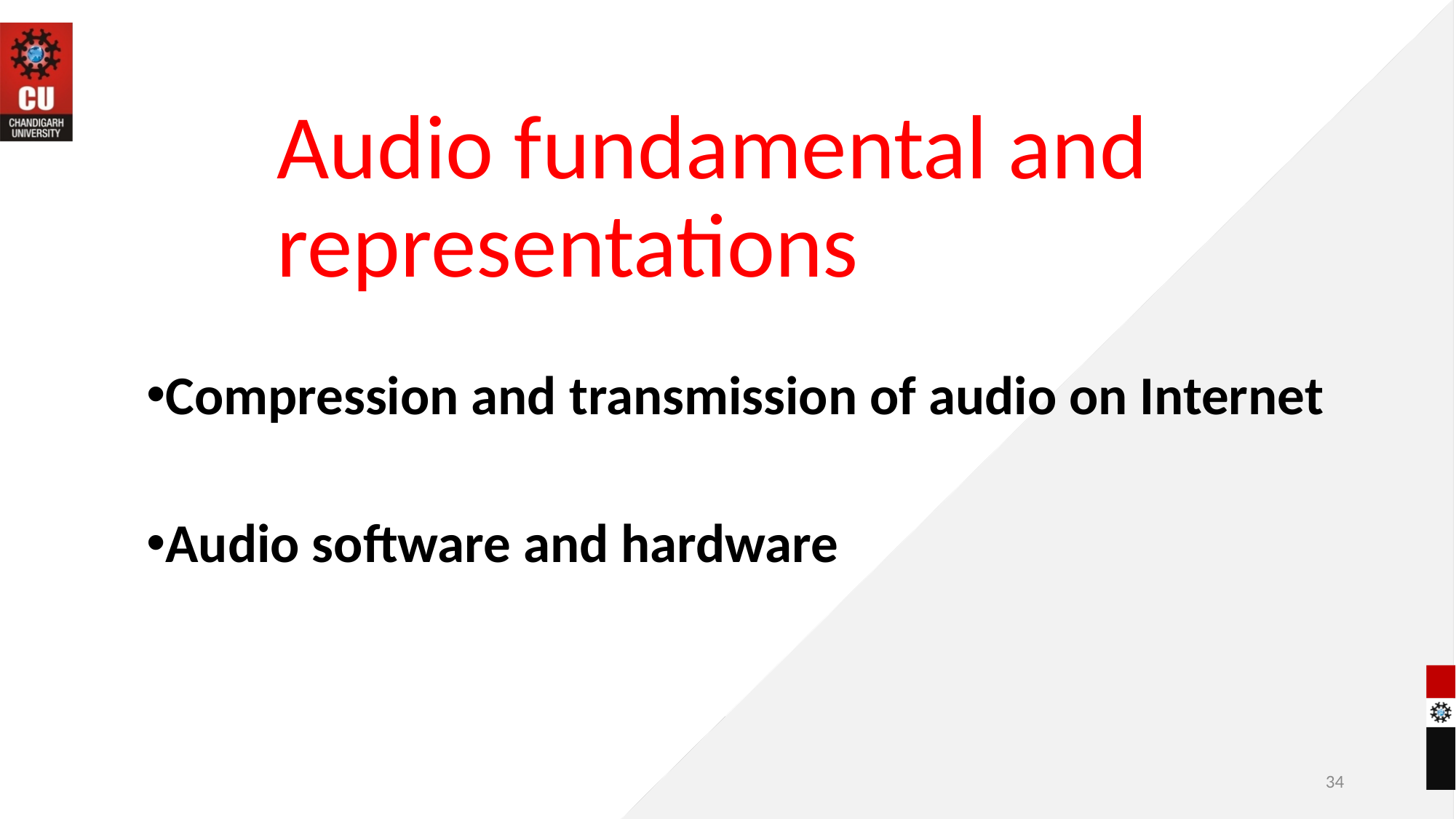

# Audio fundamental and representations
Compression and transmission of audio on Internet

Audio software and hardware
34